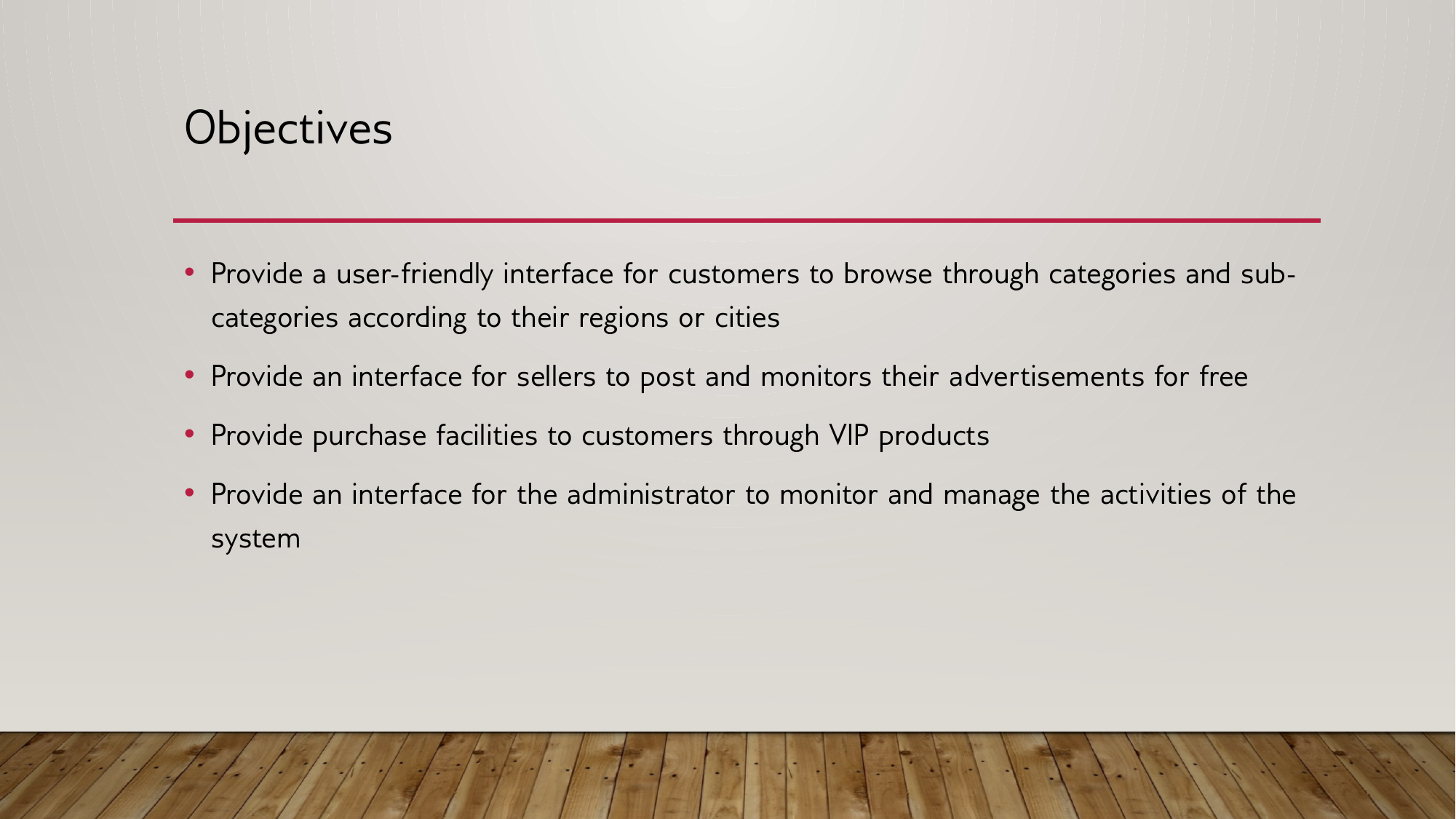

# Objectives
Provide a user-friendly interface for customers to browse through categories and sub-categories according to their regions or cities
Provide an interface for sellers to post and monitors their advertisements for free
Provide purchase facilities to customers through VIP products
Provide an interface for the administrator to monitor and manage the activities of the system